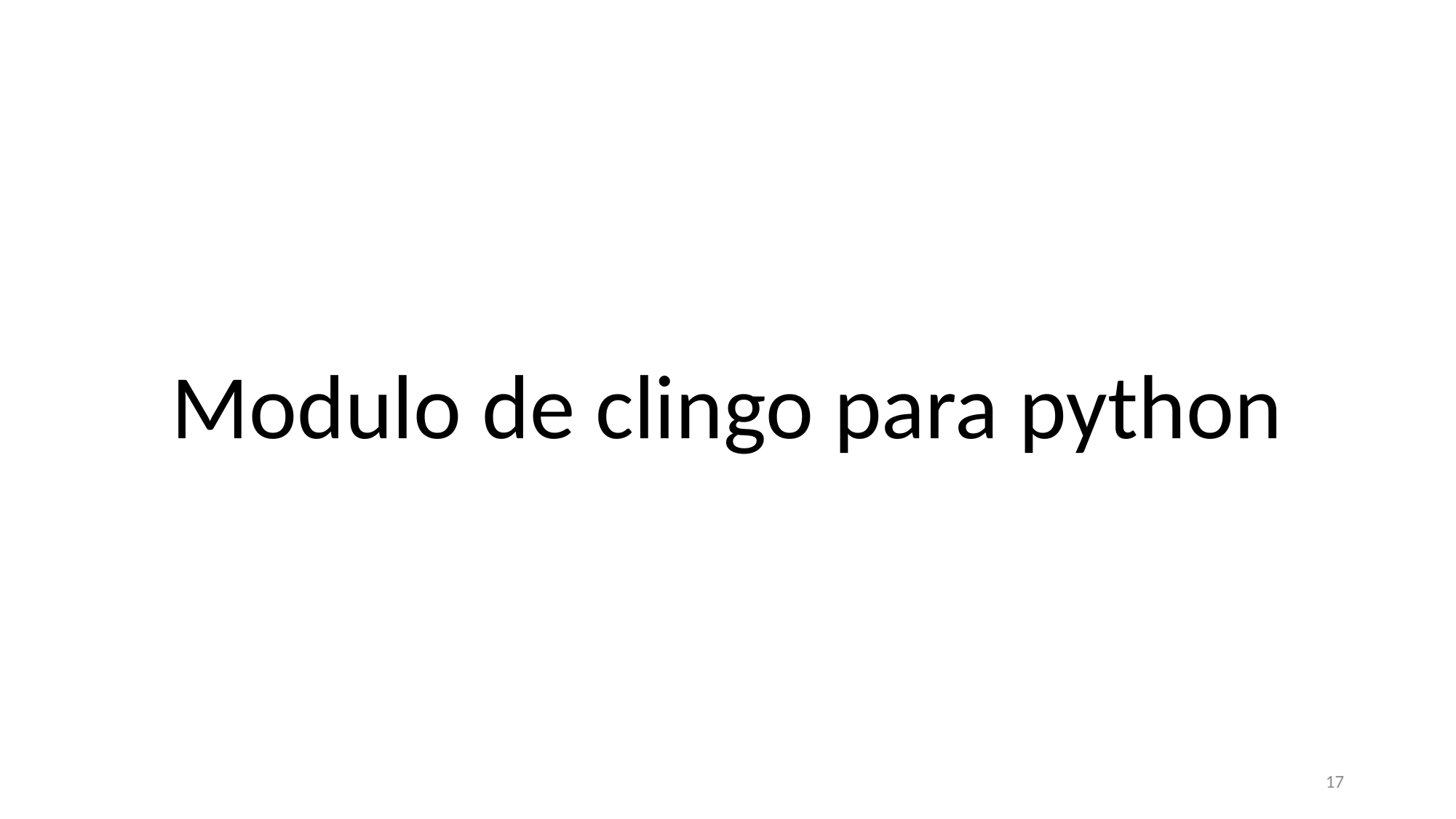

# Modulo de clingo para python
17